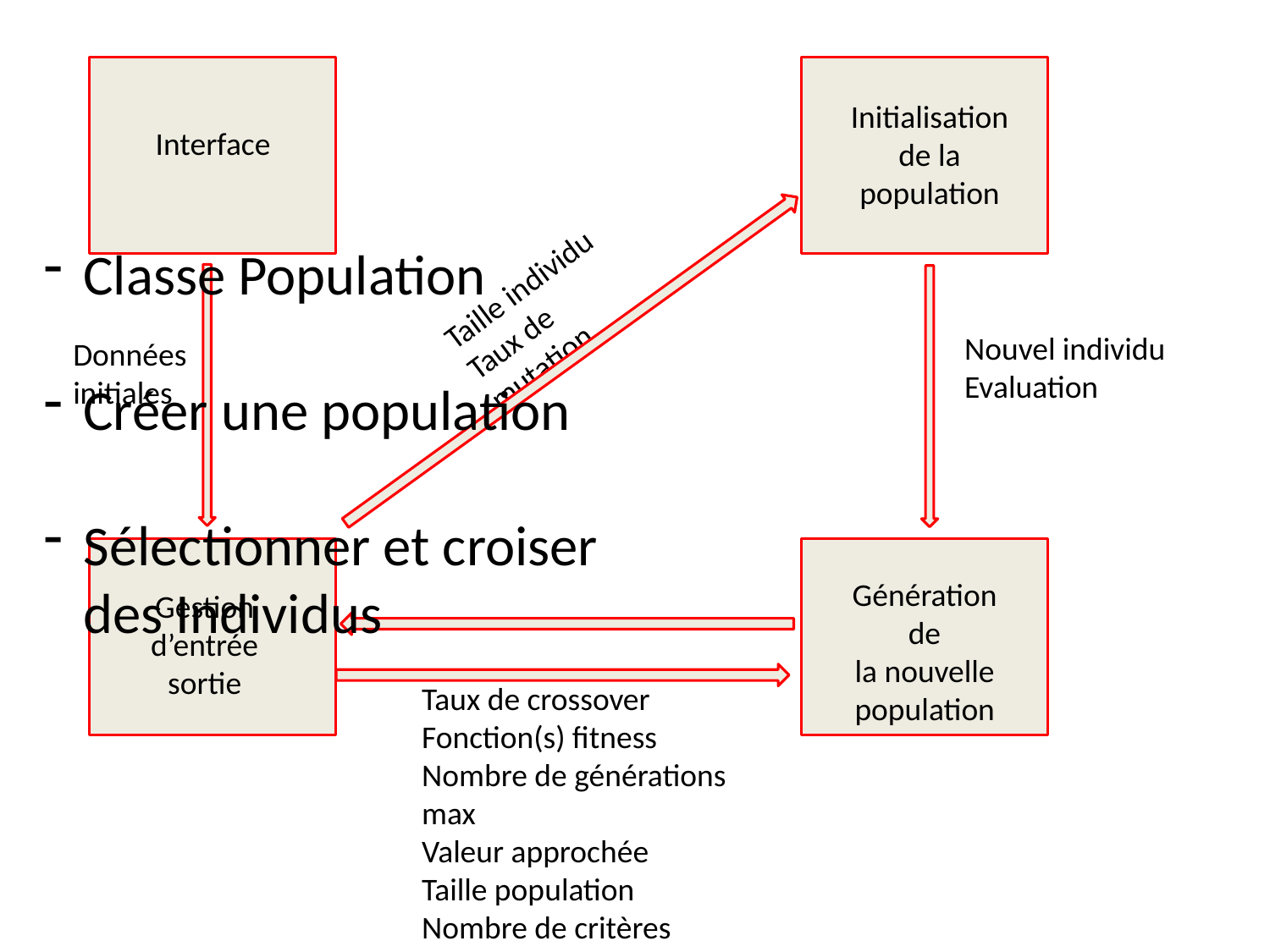

Initialisation
de la
population
Interface
Classe Population

Créer une population

Sélectionner et croiser des Individus
Taille individu
Taux de mutation

Nouvel individu
Evaluation
Données
initiales

Génération de
la nouvelle
population
Gestion d’entrée sortie
Taux de crossover
Fonction(s) fitness
Nombre de générations max
Valeur approchée
Taille population
Nombre de critères
Critères